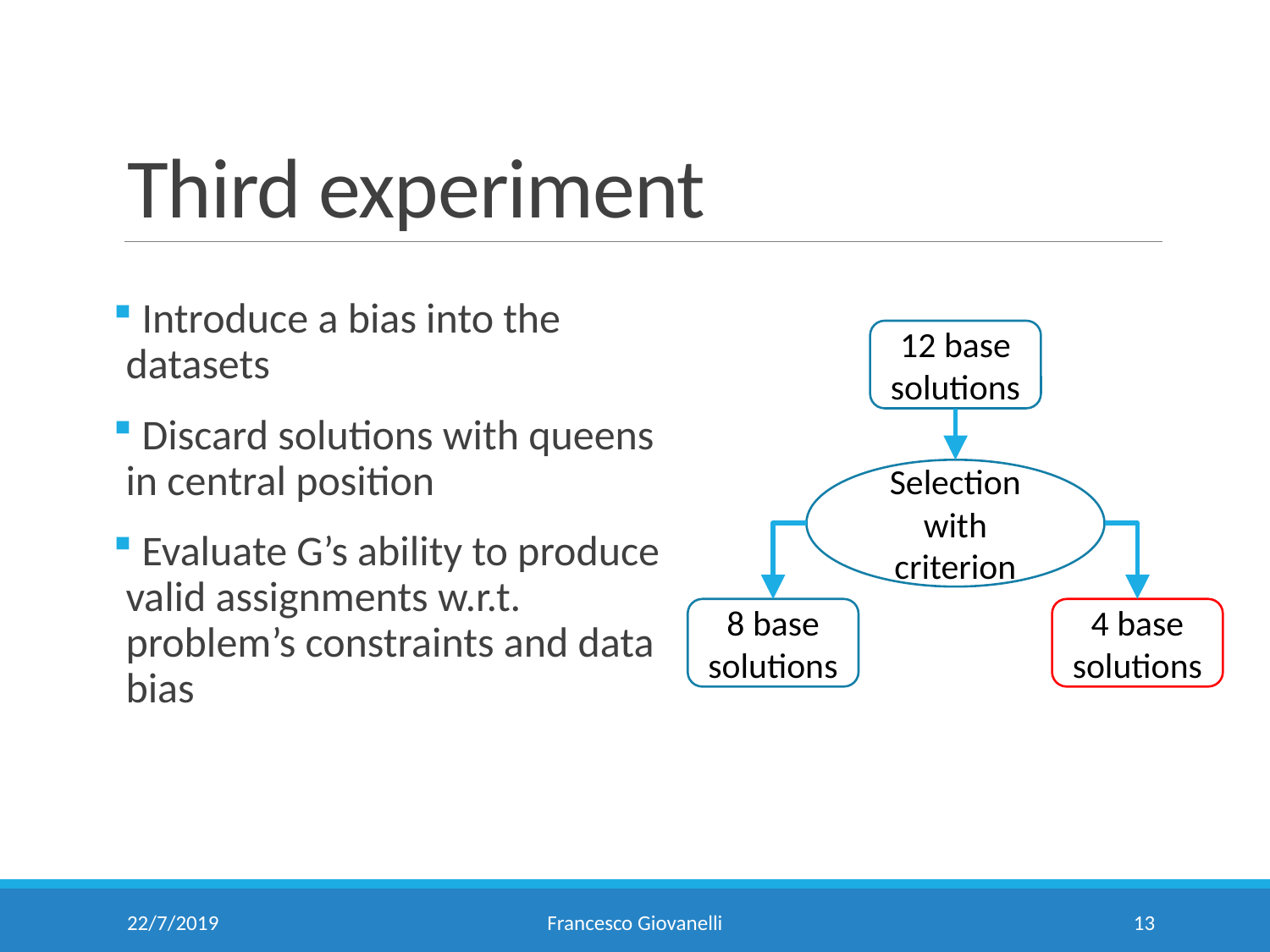

# Third experiment
 Introduce a bias into the datasets
 Discard solutions with queens in central position
 Evaluate G’s ability to produce valid assignments w.r.t. problem’s constraints and data bias
12 base solutions
Selection with criterion
4 base solutions
8 base solutions
22/7/2019
Francesco Giovanelli
13